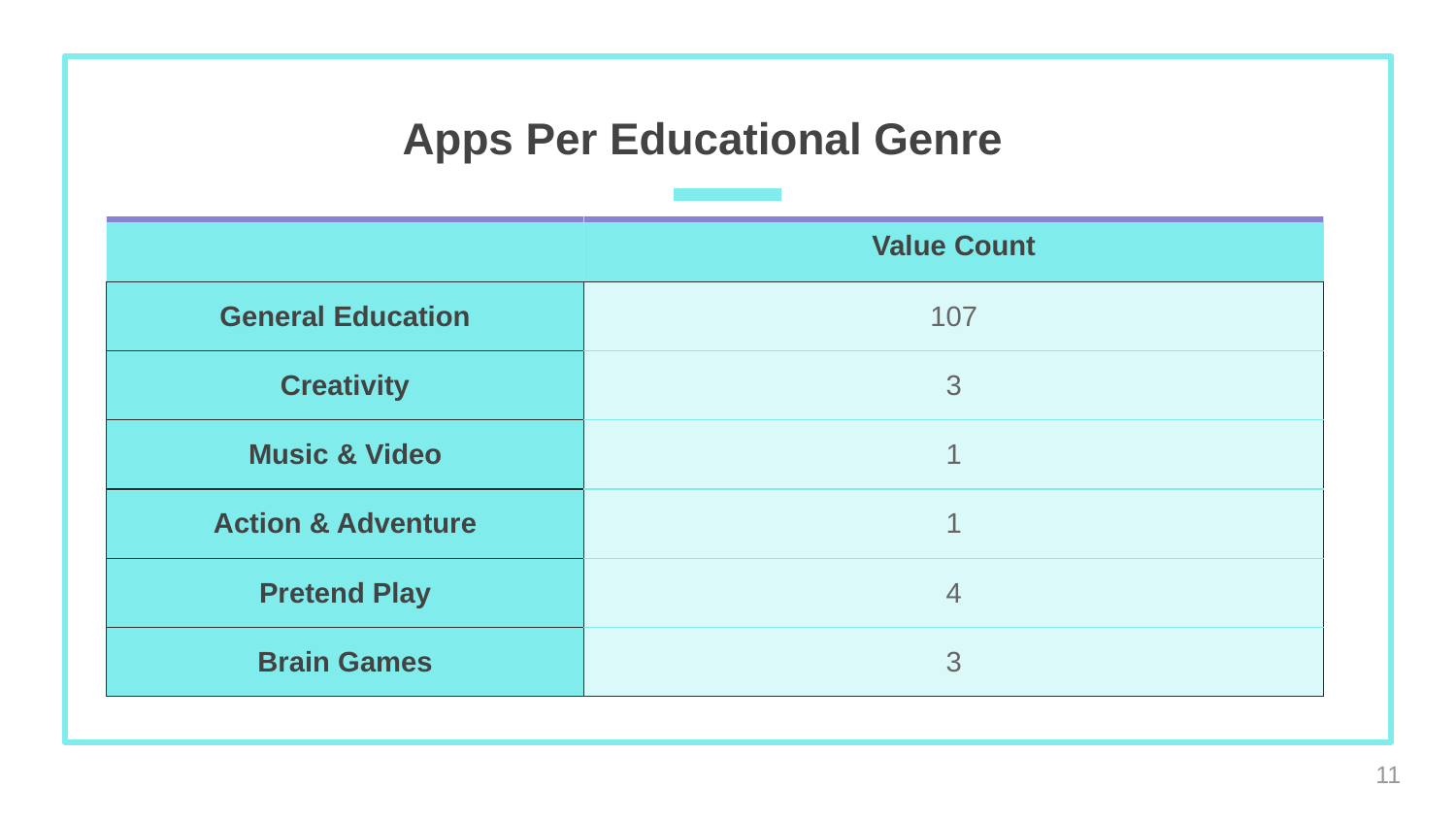

# Apps Per Educational Genre
|  | Value Count |
| --- | --- |
| General Education | 107 |
| Creativity | 3 |
| Music & Video | 1 |
| Action & Adventure | 1 |
| Pretend Play | 4 |
| Brain Games | 3 |
11